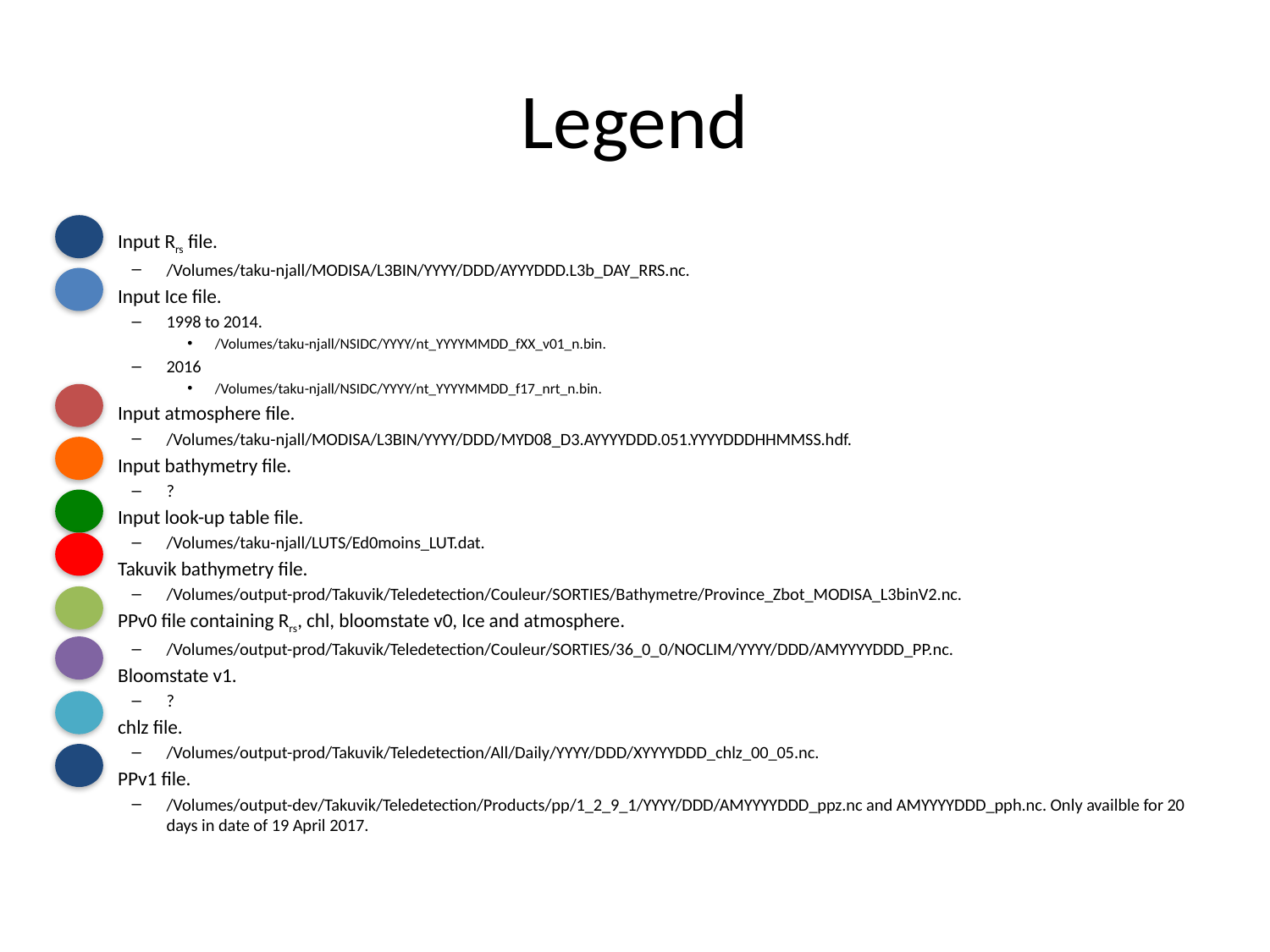

# Legend

Input Rrs file.
/Volumes/taku-njall/MODISA/L3BIN/YYYY/DDD/AYYYDDD.L3b_DAY_RRS.nc.
Input Ice file.
1998 to 2014.
/Volumes/taku-njall/NSIDC/YYYY/nt_YYYYMMDD_fXX_v01_n.bin.
2016
/Volumes/taku-njall/NSIDC/YYYY/nt_YYYYMMDD_f17_nrt_n.bin.
Input atmosphere file.
/Volumes/taku-njall/MODISA/L3BIN/YYYY/DDD/MYD08_D3.AYYYYDDD.051.YYYYDDDHHMMSS.hdf.
Input bathymetry file.
?
Input look-up table file.
/Volumes/taku-njall/LUTS/Ed0moins_LUT.dat.
Takuvik bathymetry file.
/Volumes/output-prod/Takuvik/Teledetection/Couleur/SORTIES/Bathymetre/Province_Zbot_MODISA_L3binV2.nc.
PPv0 file containing Rrs, chl, bloomstate v0, Ice and atmosphere.
/Volumes/output-prod/Takuvik/Teledetection/Couleur/SORTIES/36_0_0/NOCLIM/YYYY/DDD/AMYYYYDDD_PP.nc.
Bloomstate v1.
?
chlz file.
/Volumes/output-prod/Takuvik/Teledetection/All/Daily/YYYY/DDD/XYYYYDDD_chlz_00_05.nc.
PPv1 file.
/Volumes/output-dev/Takuvik/Teledetection/Products/pp/1_2_9_1/YYYY/DDD/AMYYYYDDD_ppz.nc and AMYYYYDDD_pph.nc. Only availble for 20 days in date of 19 April 2017.